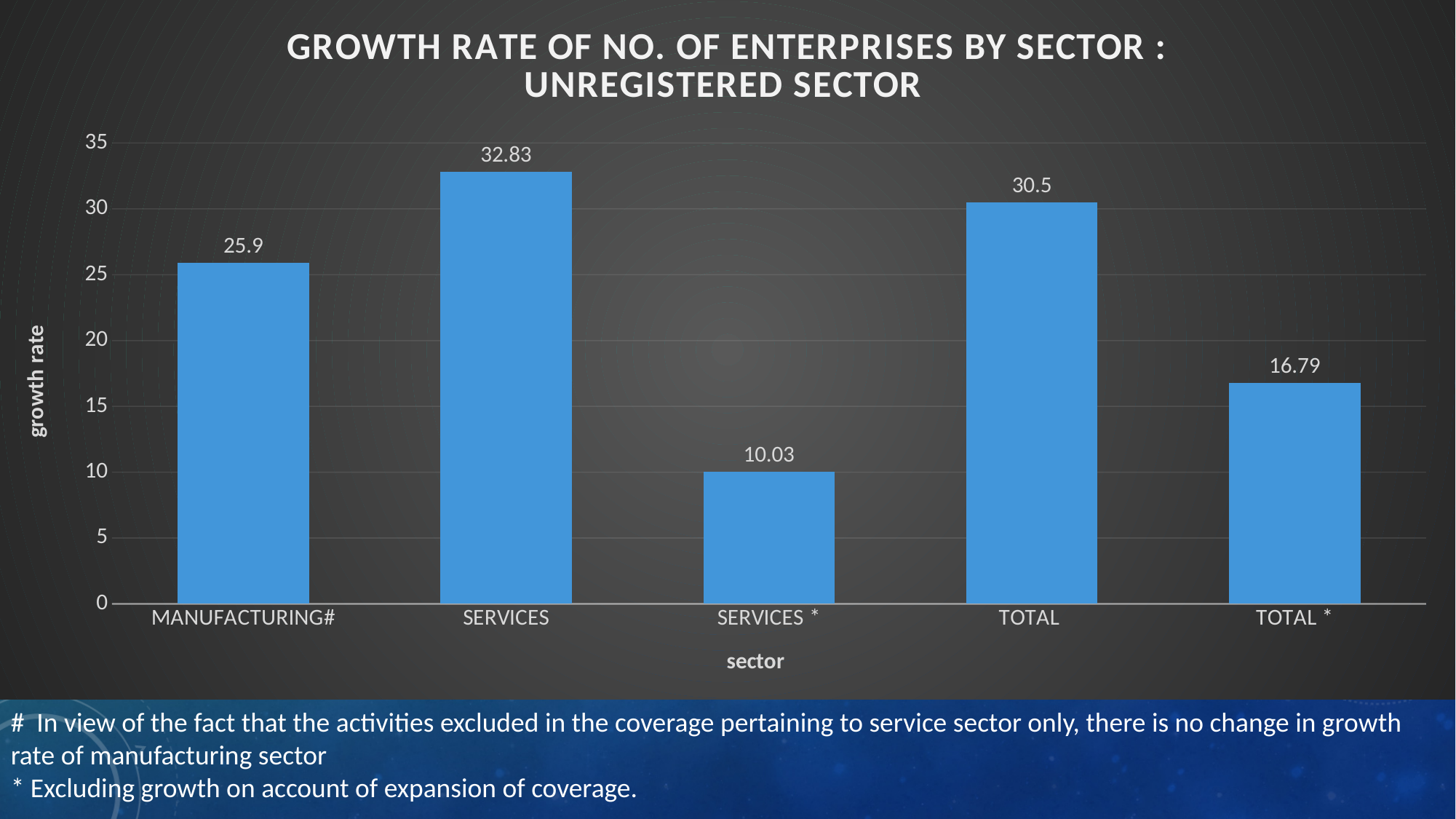

### Chart: GROWTH RATE OF NO. OF ENTERPRISES BY SECTOR : UNREGISTERED SECTOR

| Category |  |
|---|---|
| MANUFACTURING# | 25.9 |
| SERVICES | 32.83 |
| SERVICES * | 10.03 |
| TOTAL  | 30.5 |
| TOTAL * | 16.79 |
#  In view of the fact that the activities excluded in the coverage pertaining to service sector only, there is no change in growth rate of manufacturing sector
* Excluding growth on account of expansion of coverage.